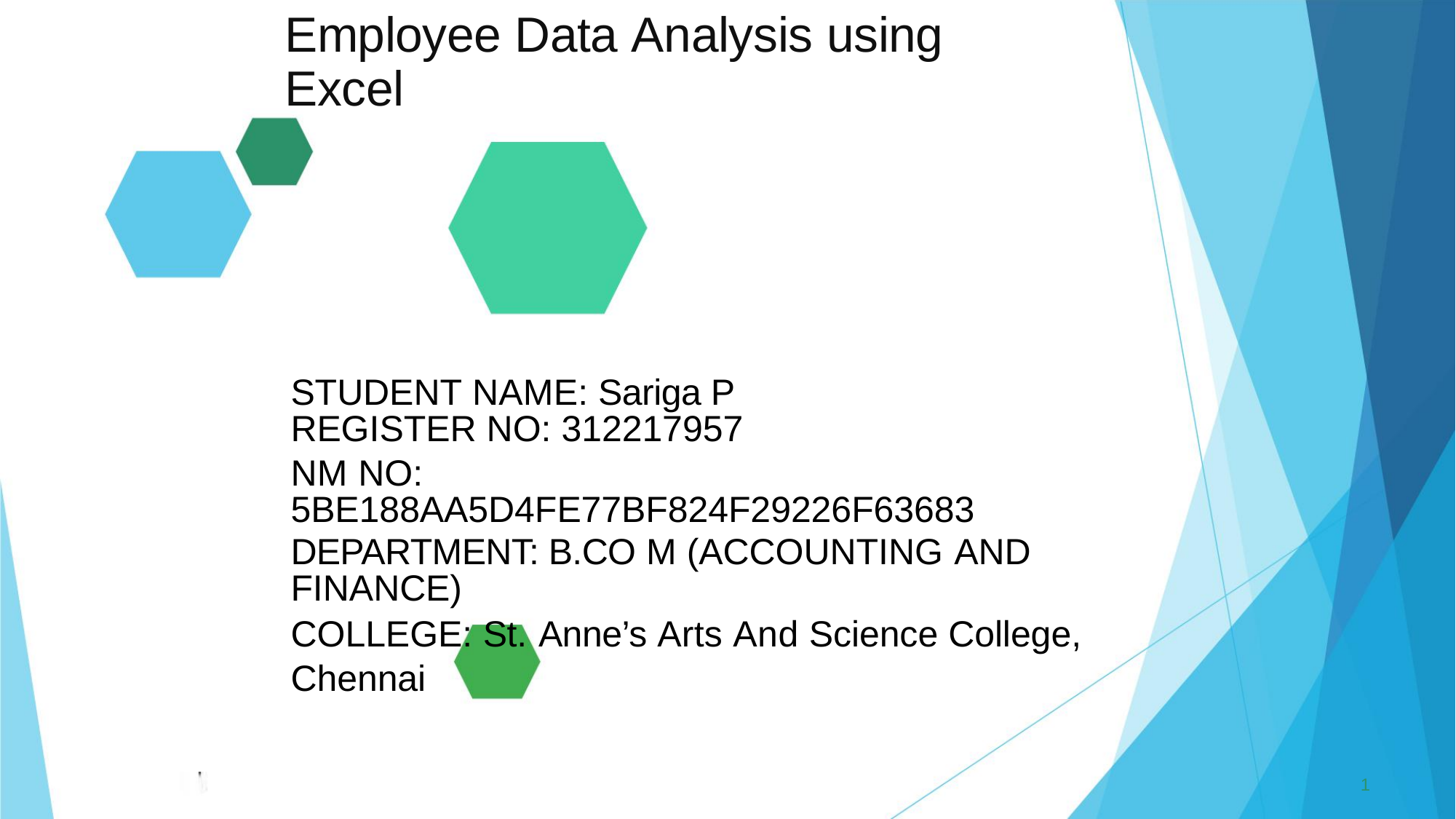

Employee Data Analysis using Excel
STUDENT NAME: Sariga P
REGISTER NO: 312217957
NM NO: 5BE188AA5D4FE77BF824F29226F63683
DEPARTMENT: B.CO M (ACCOUNTING AND FINANCE)
COLLEGE: St. Anne’s Arts And Science College, Chennai

1